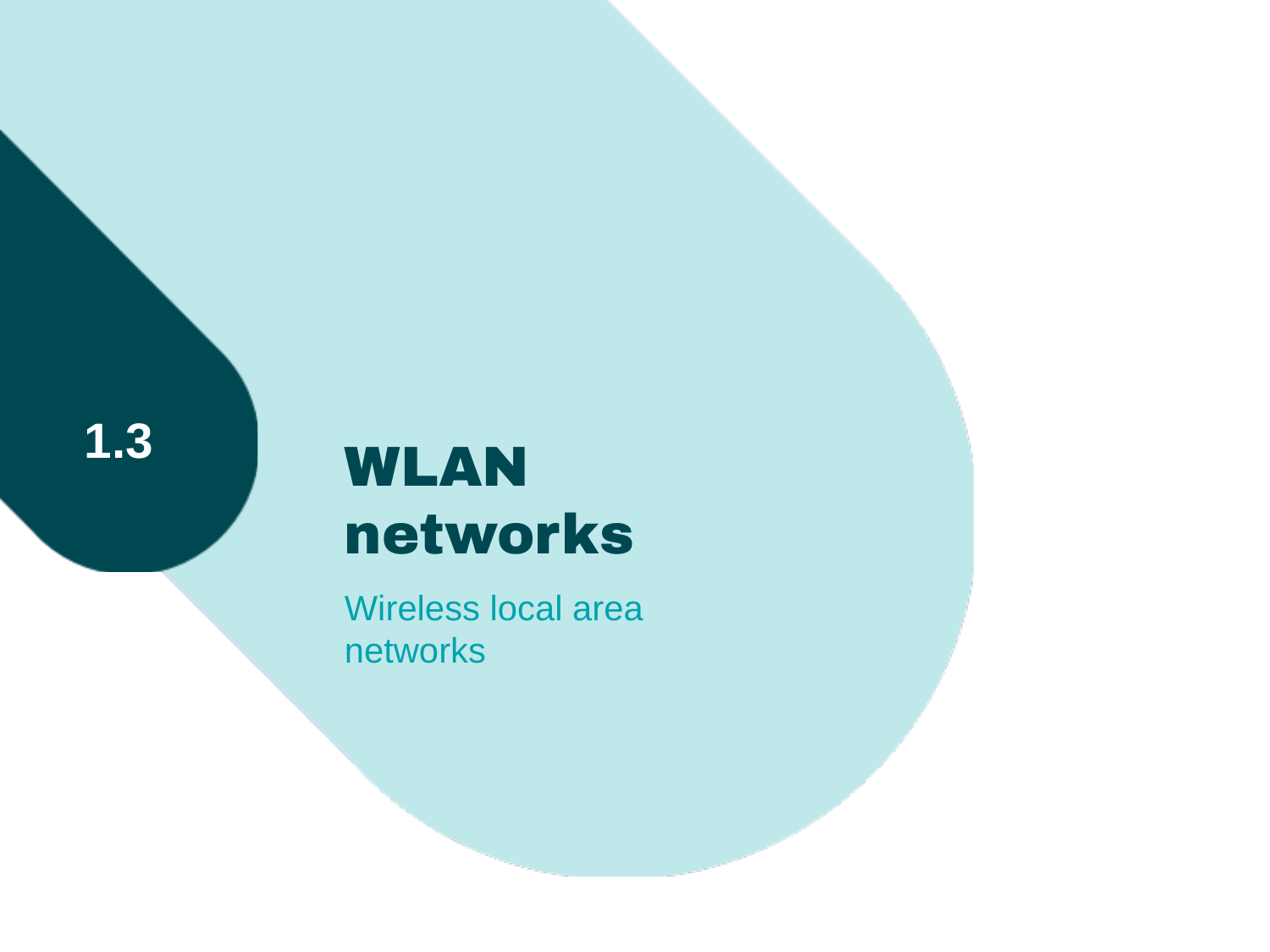

# WLAN networks
1.3
Wireless local area networks